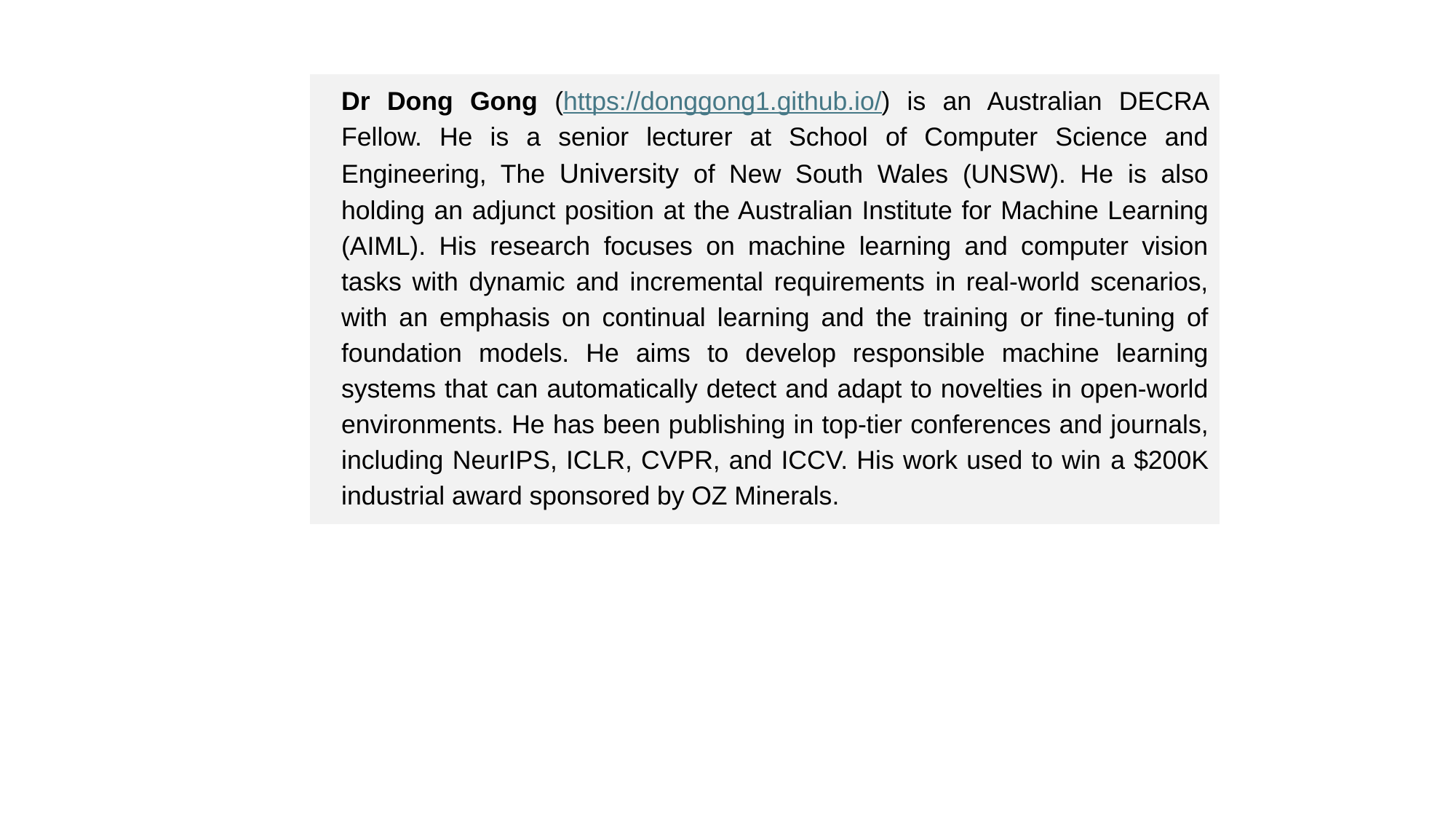

Dr Dong Gong (https://donggong1.github.io/) is an Australian DECRA Fellow. He is a senior lecturer at School of Computer Science and Engineering, The University of New South Wales (UNSW). He is also holding an adjunct position at the Australian Institute for Machine Learning (AIML). His research focuses on machine learning and computer vision tasks with dynamic and incremental requirements in real-world scenarios, with an emphasis on continual learning and the training or fine-tuning of foundation models. He aims to develop responsible machine learning systems that can automatically detect and adapt to novelties in open-world environments. He has been publishing in top-tier conferences and journals, including NeurIPS, ICLR, CVPR, and ICCV. His work used to win a $200K industrial award sponsored by OZ Minerals.